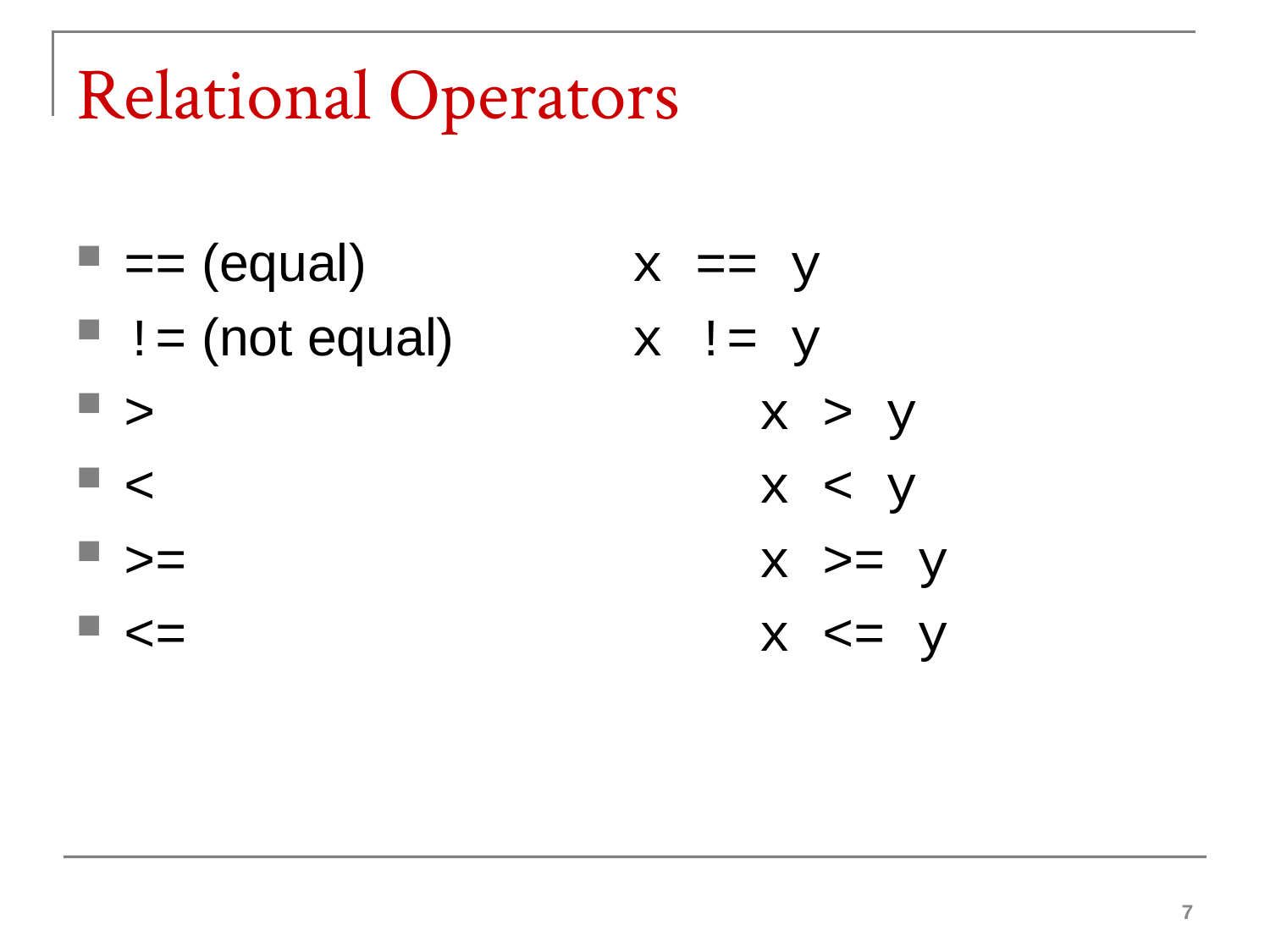

# Relational Operators
== (equal)			x == y
!= (not equal)		x != y
>					x > y
<					x < y
>=					x >= y
<=					x <= y
7